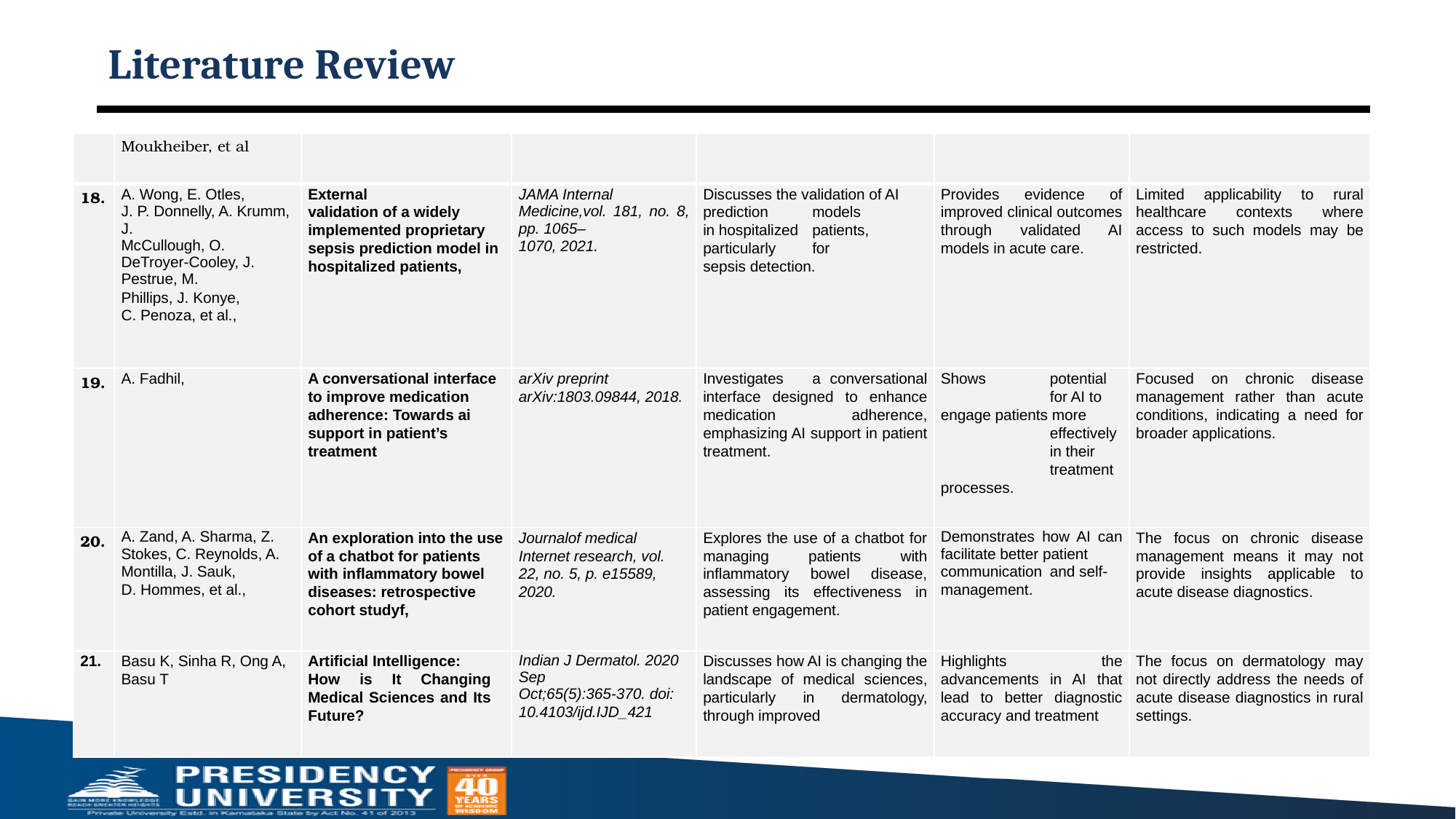

# Literature Review
|  | Moukheiber, et al |  |  |  |  |  |
| --- | --- | --- | --- | --- | --- | --- |
| 18. | A. Wong, E. Otles, J. P. Donnelly, A. Krumm, J. McCullough, O. DeTroyer-Cooley, J. Pestrue, M. Phillips, J. Konye, C. Penoza, et al., | External validation of a widely implemented proprietary sepsis prediction model in hospitalized patients, | JAMA Internal Medicine,vol. 181, no. 8, pp. 1065– 1070, 2021. | Discusses the validation of AI prediction models in hospitalized patients, particularly for sepsis detection. | Provides evidence of improved clinical outcomes through validated AI models in acute care. | Limited applicability to rural healthcare contexts where access to such models may be restricted. |
| 19. | A. Fadhil, | A conversational interface to improve medication adherence: Towards ai support in patient’s treatment | arXiv preprint arXiv:1803.09844, 2018. | Investigates a conversational interface designed to enhance medication adherence, emphasizing AI support in patient treatment. | Shows potential for AI to engage patients more effectively in their treatment processes. | Focused on chronic disease management rather than acute conditions, indicating a need for broader applications. |
| 20. | A. Zand, A. Sharma, Z. Stokes, C. Reynolds, A. Montilla, J. Sauk, D. Hommes, et al., | An exploration into the use of a chatbot for patients with inflammatory bowel diseases: retrospective cohort studyf, | Journalof medical Internet research, vol. 22, no. 5, p. e15589, 2020. | Explores the use of a chatbot for managing patients with inflammatory bowel disease, assessing its effectiveness in patient engagement. | Demonstrates how AI can facilitate better patient communication and self-management. | The focus on chronic disease management means it may not provide insights applicable to acute disease diagnostics. |
| 21. | Basu K, Sinha R, Ong A, Basu T | Artificial Intelligence: How is It Changing Medical Sciences and Its Future? | Indian J Dermatol. 2020 Sep Oct;65(5):365-370. doi: 10.4103/ijd.IJD\_421 | Discusses how AI is changing the landscape of medical sciences, particularly in dermatology, through improved | Highlights the advancements in AI that lead to better diagnostic accuracy and treatment | The focus on dermatology may not directly address the needs of acute disease diagnostics in rural settings. |